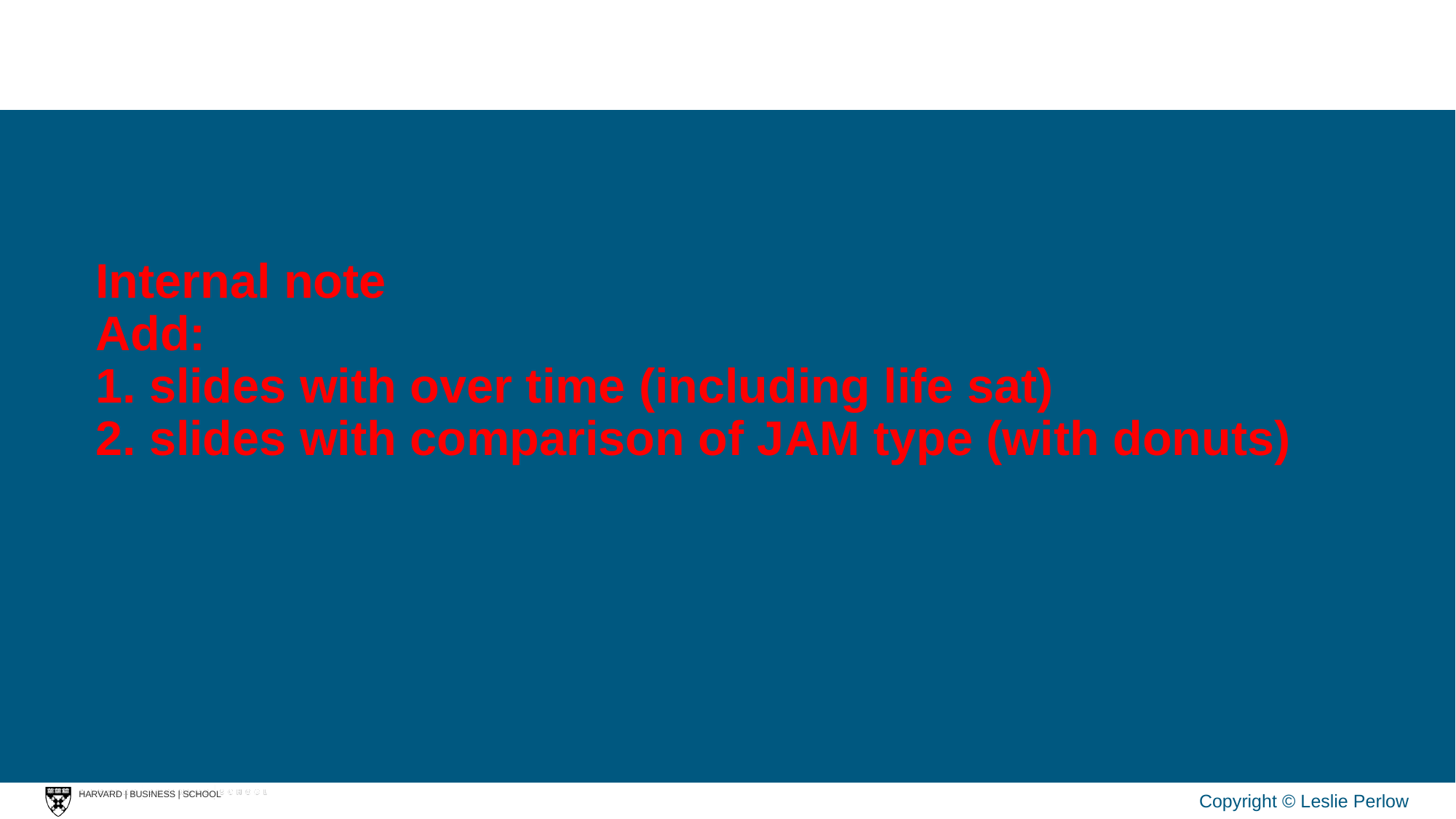

# Internal note Add: 1. slides with over time (including life sat) 2. slides with comparison of JAM type (with donuts)